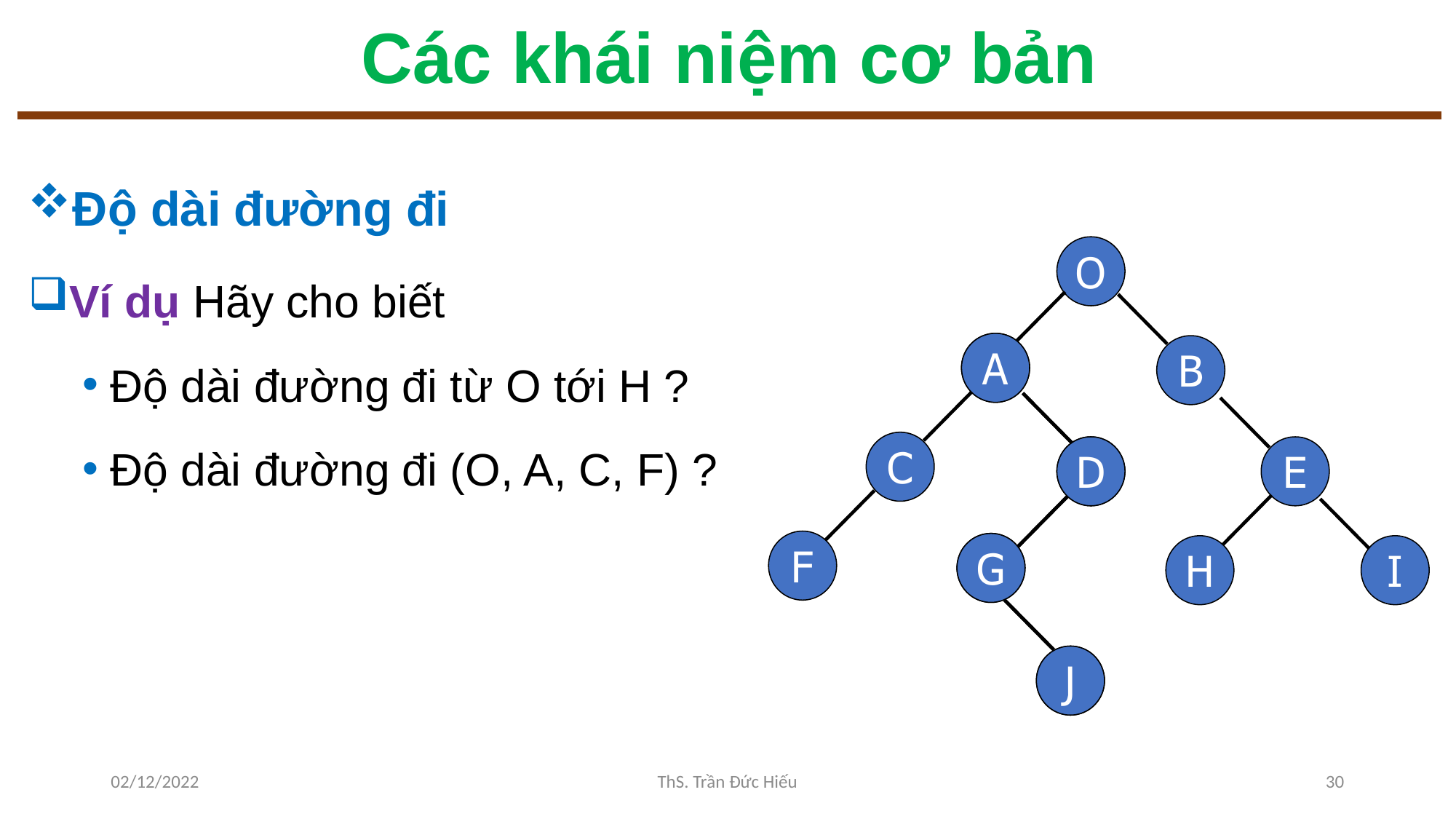

# Các khái niệm cơ bản
Độ dài đường đi
Ví dụ Hãy cho biết
Độ dài đường đi từ O tới H ?
Độ dài đường đi (O, A, C, F) ?

O

A
A
B

C
D
D
E

F
G
G
H
I

J
J
02/12/2022
ThS. Trần Đức Hiếu
30